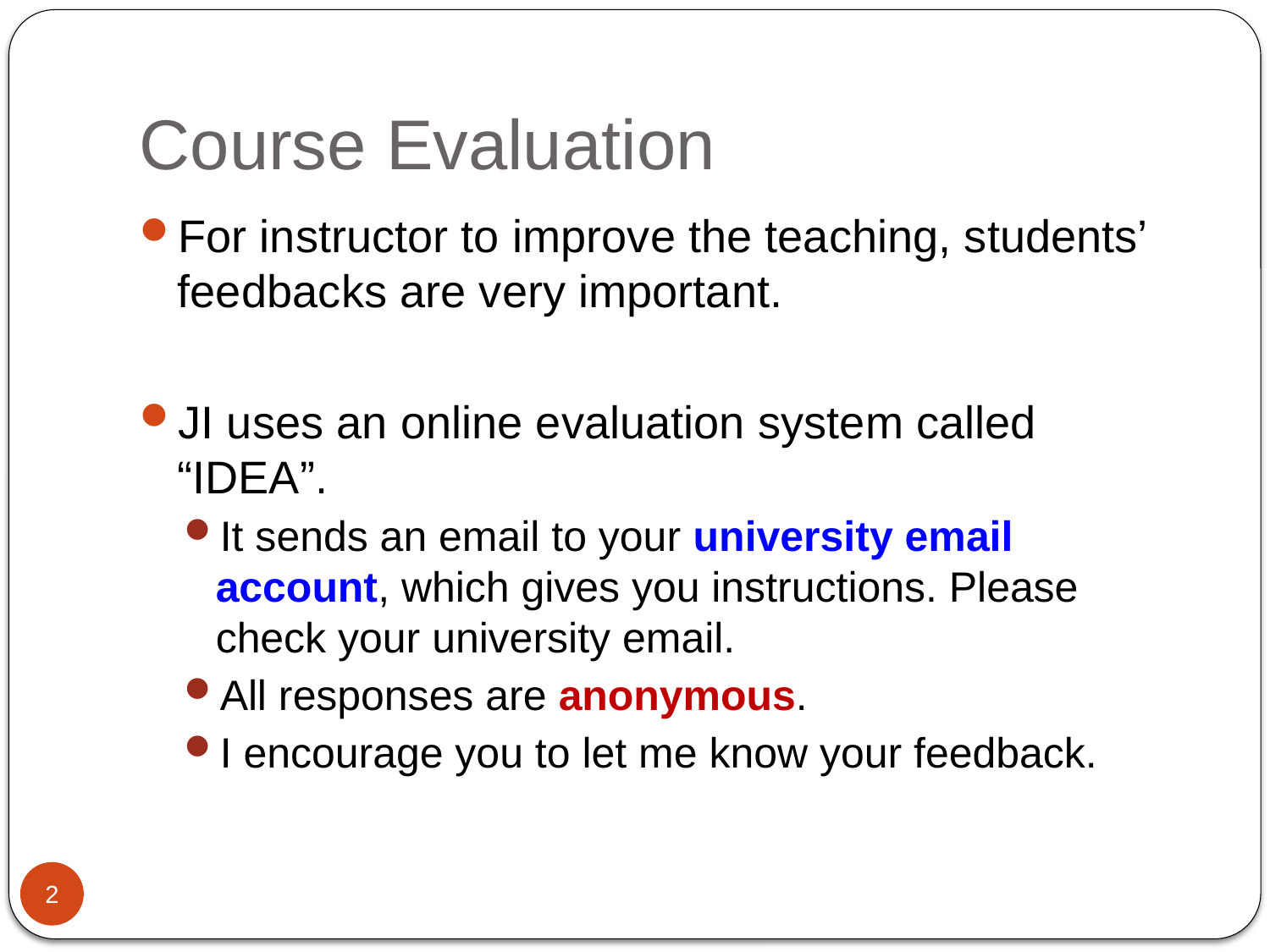

# Course Evaluation
For instructor to improve the teaching, students’ feedbacks are very important.

JI uses an online evaluation system called  “IDEA”.
It sends an email to your university email account, which gives you instructions. Please check your university email.
All responses are anonymous.
I encourage you to let me know your feedback.

2